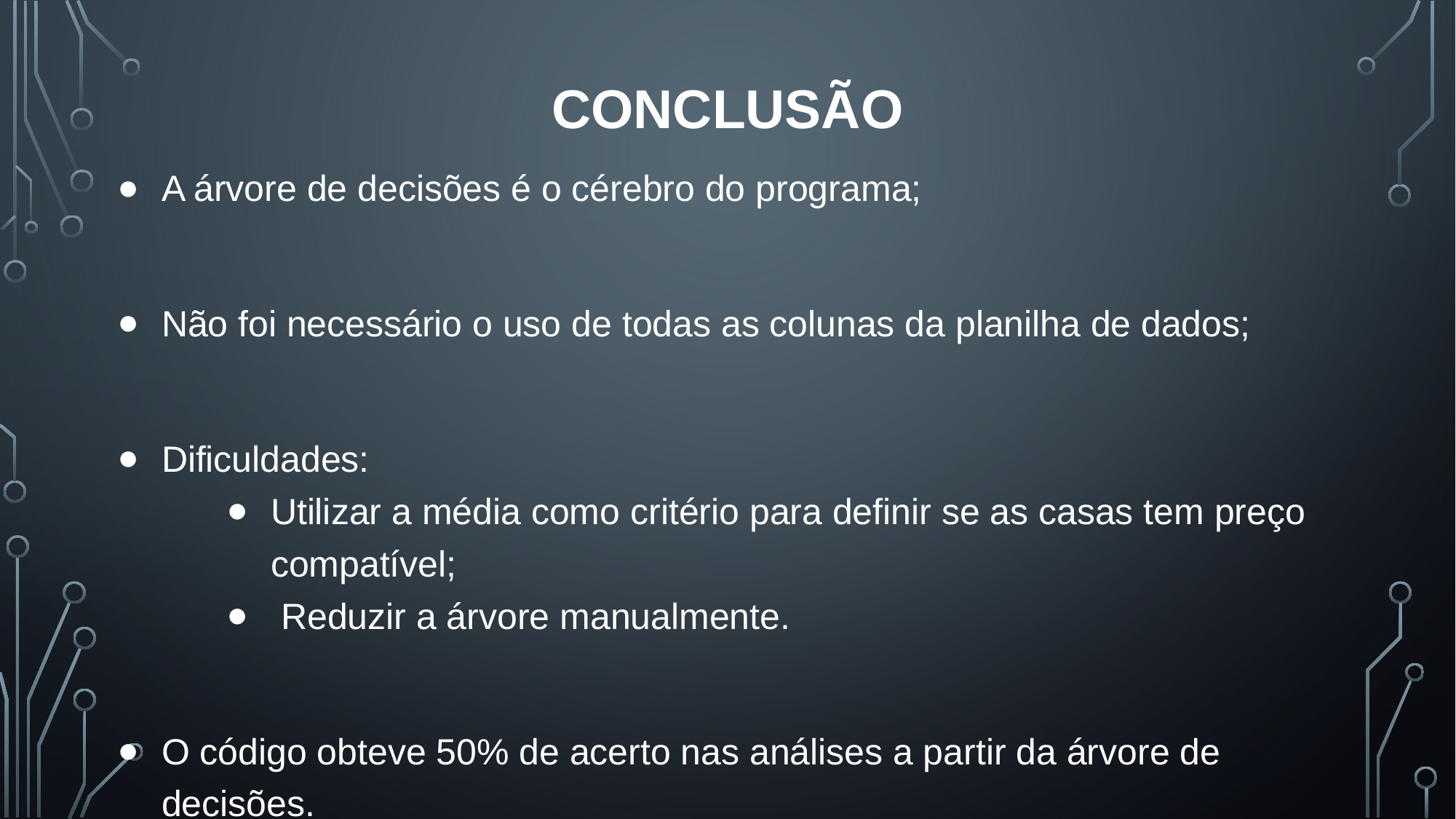

# CONCLUSÃO
A árvore de decisões é o cérebro do programa;

Não foi necessário o uso de todas as colunas da planilha de dados;

Dificuldades:
Utilizar a média como critério para definir se as casas tem preço compatível;
 Reduzir a árvore manualmente.

O código obteve 50% de acerto nas análises a partir da árvore de decisões.